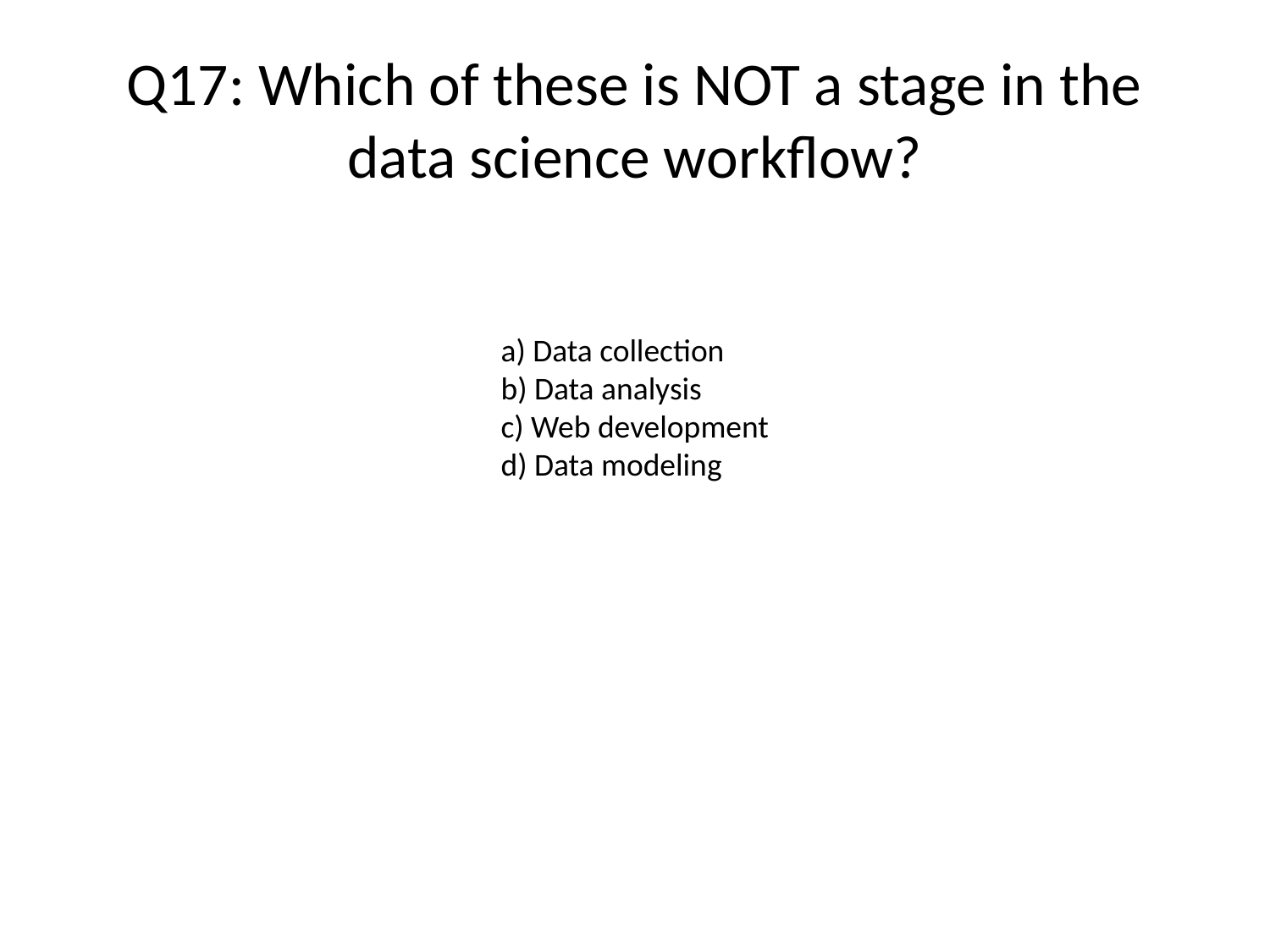

# Q17: Which of these is NOT a stage in the data science workflow?

a) Data collection
b) Data analysis
c) Web development
d) Data modeling